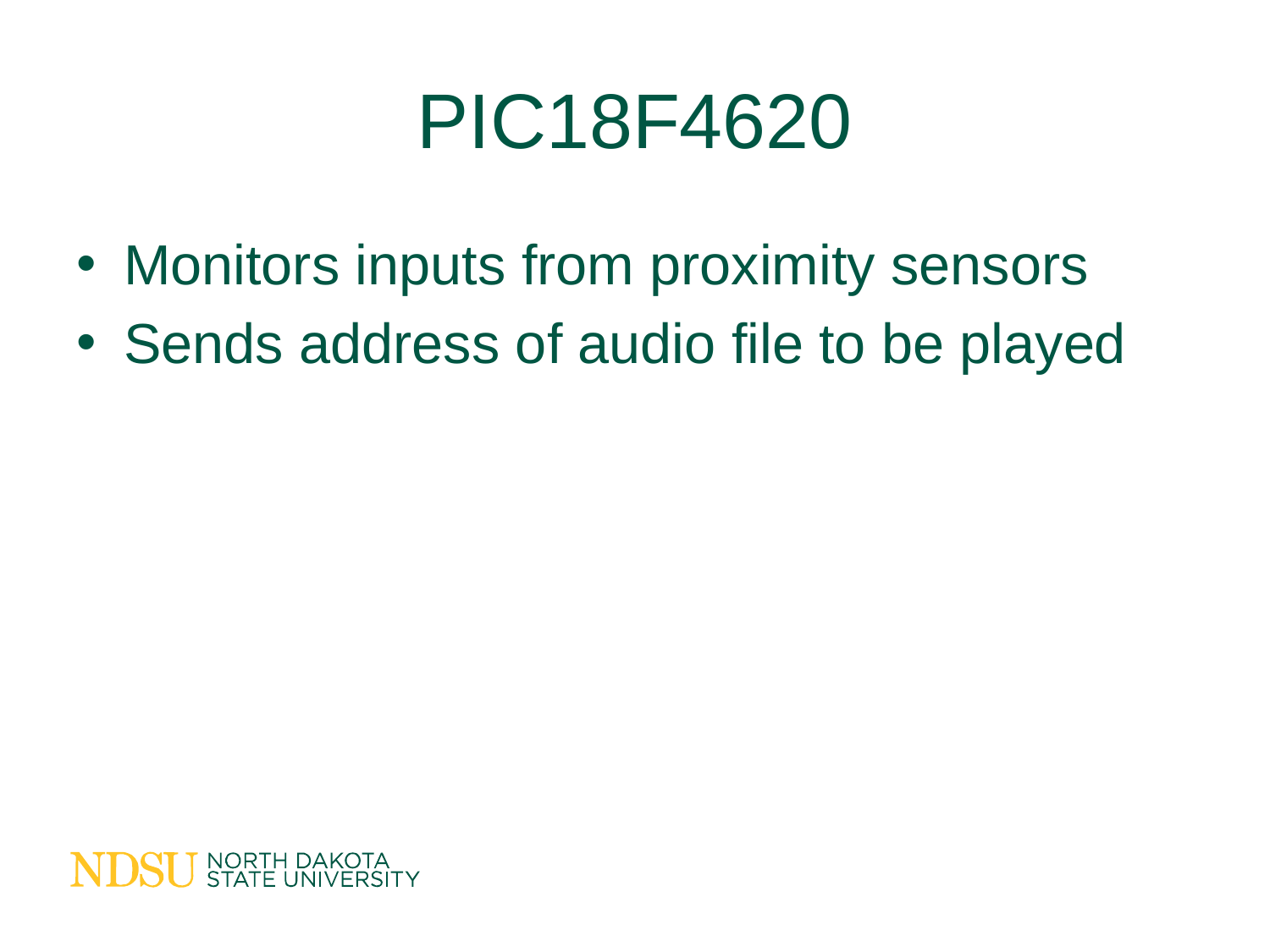

# PIC18F4620
Monitors inputs from proximity sensors
Sends address of audio file to be played